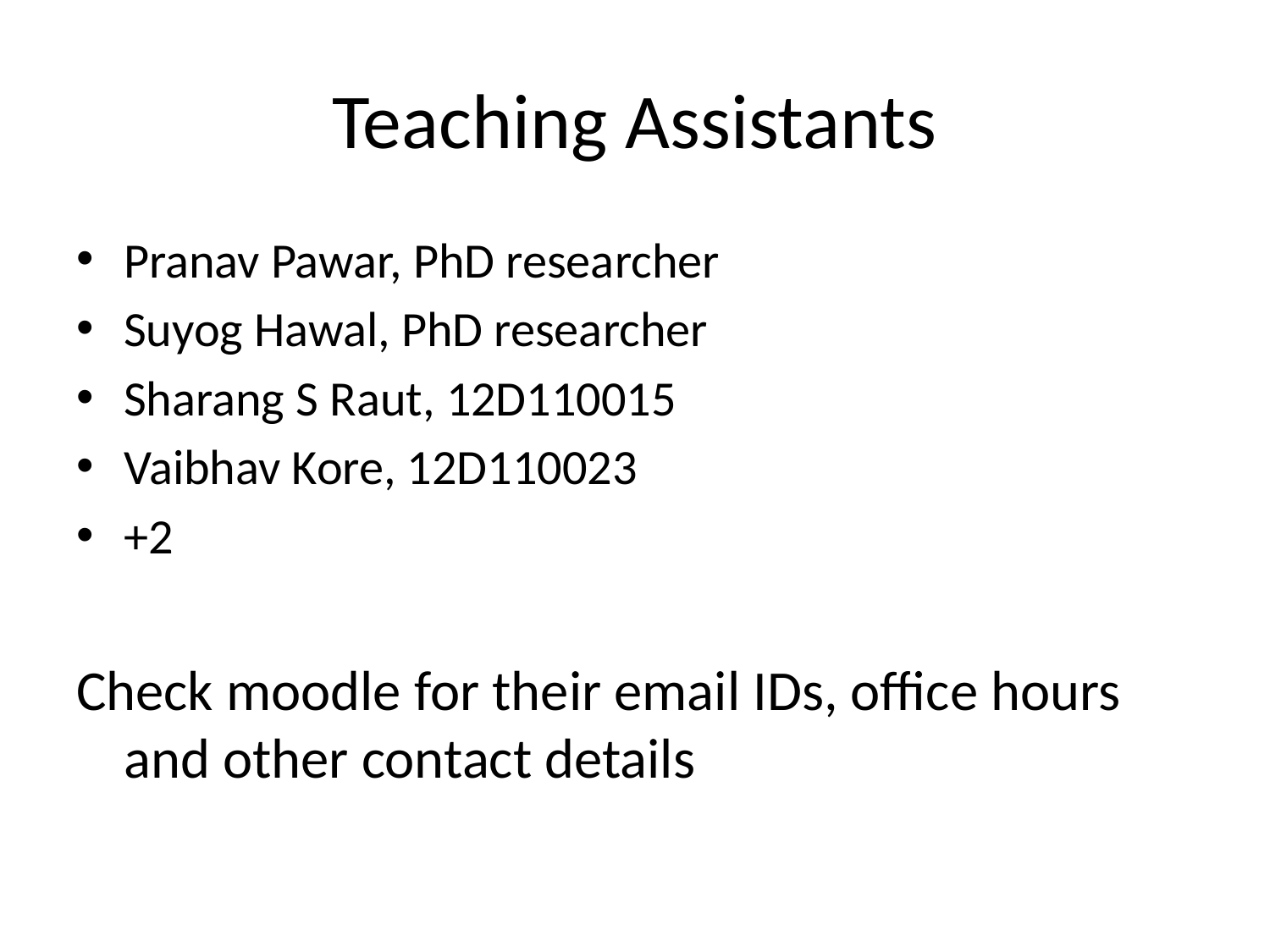

# Teaching Assistants
Pranav Pawar, PhD researcher
Suyog Hawal, PhD researcher
Sharang S Raut, 12D110015
Vaibhav Kore, 12D110023
+2

Check moodle for their email IDs, office hours and other contact details